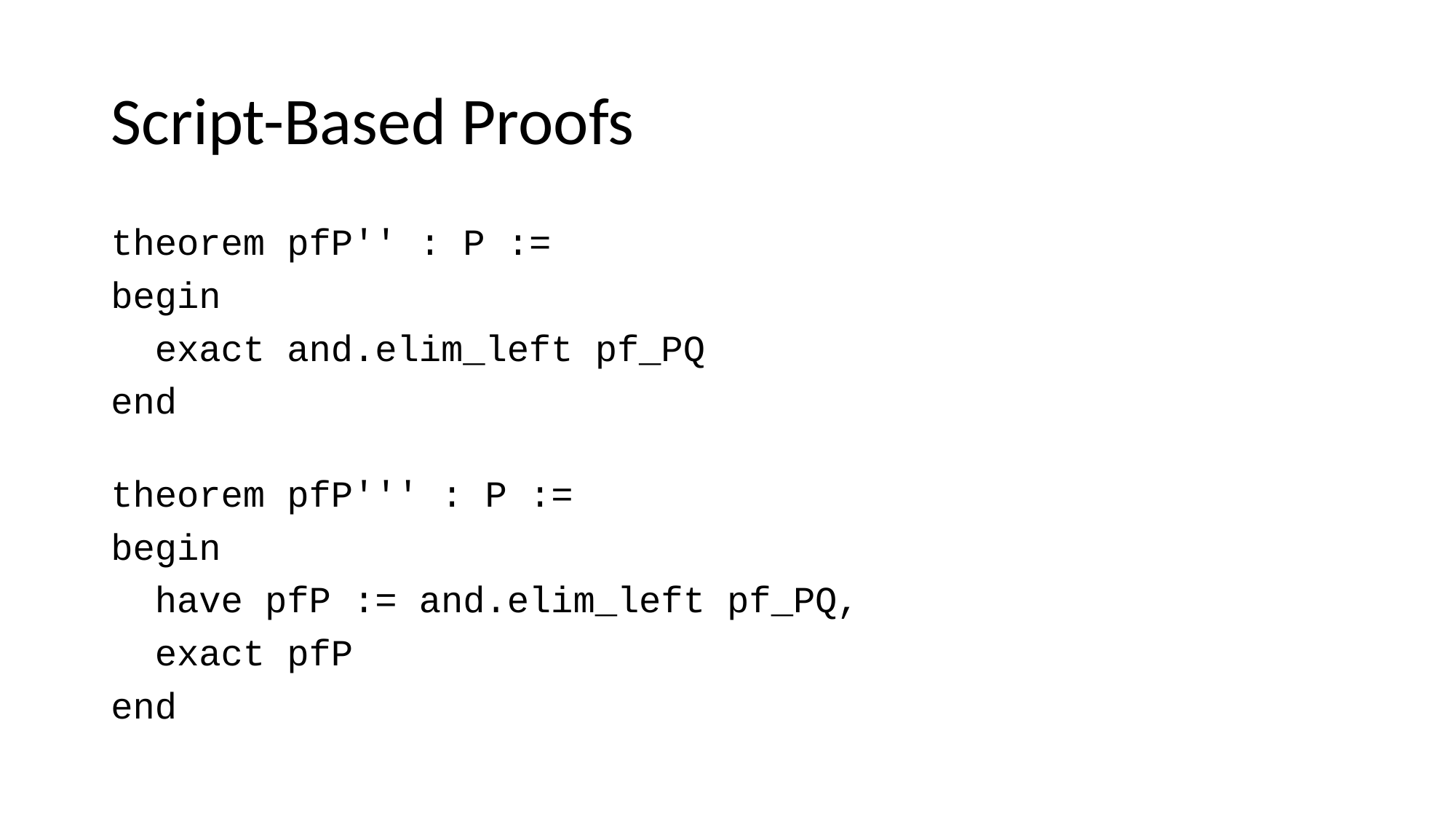

# Script-Based Proofs
theorem pfP'' : P :=
begin
  exact and.elim_left pf_PQ
end
theorem pfP''' : P :=
begin
  have pfP := and.elim_left pf_PQ,
  exact pfP
end